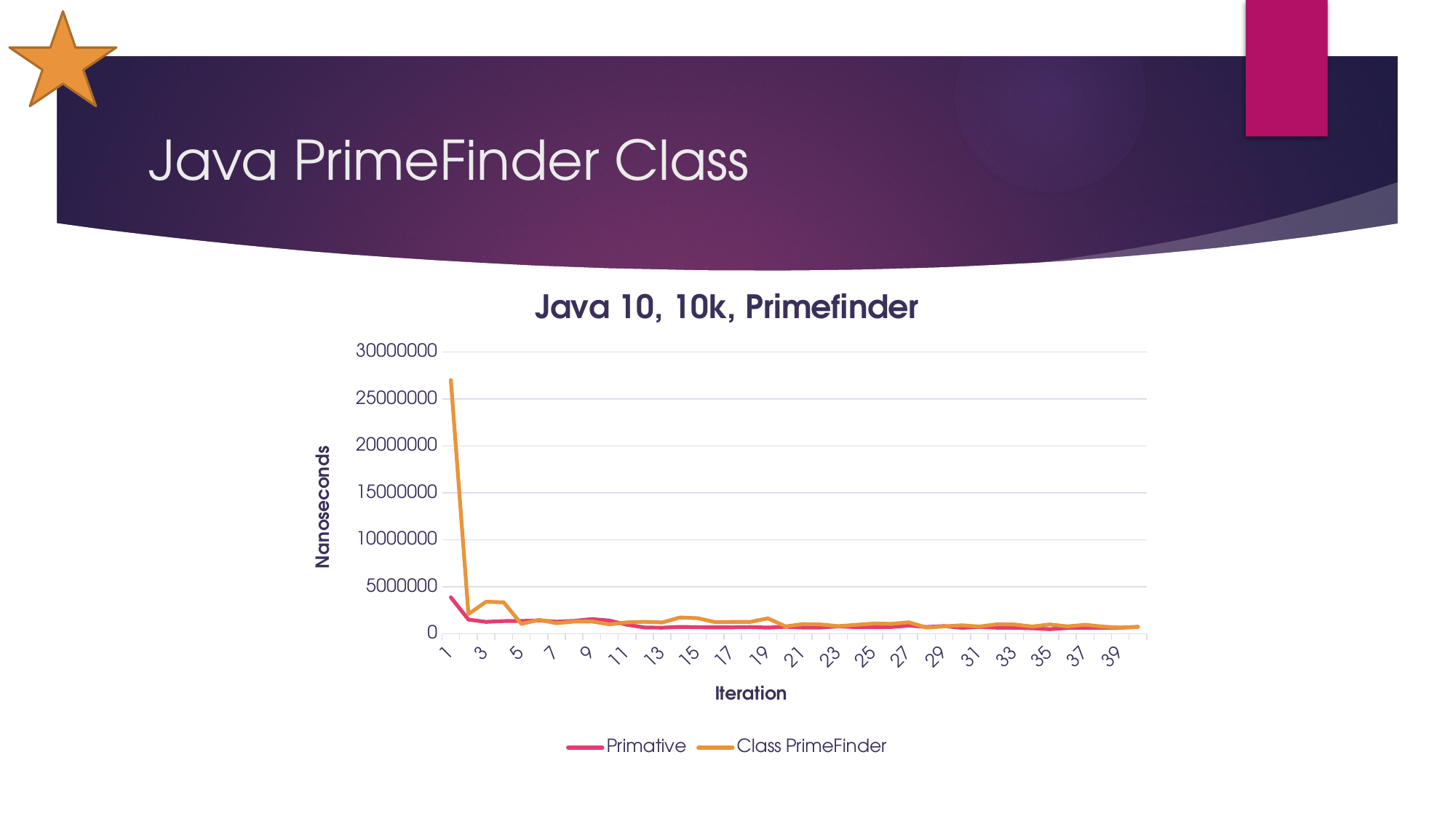

# Java PrimeFinder Class

### Chart: Java 10, 10k, Primefinder

| Category | Primative | Class PrimeFinder |
|---|---|---|